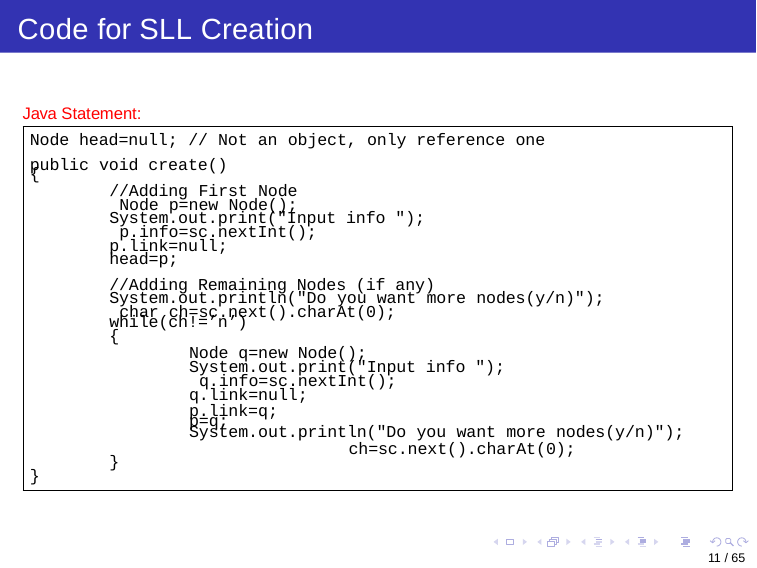

# Code for SLL Creation
Java Statement:
Node head=null; // Not an object, only reference one  public void create()
{
//Adding First Node  Node p=new Node();
System.out.print("Input info ");  p.info=sc.nextInt();  p.link=null;
head=p;
//Adding Remaining Nodes (if any)  System.out.println("Do you want more nodes(y/n)");  char ch=sc.next().charAt(0);
while(ch!=’n’)
{
Node q=new Node();  System.out.print("Input info ");  q.info=sc.nextInt();  q.link=null;

p.link=q;
p=q;
System.out.println("Do you want more nodes(y/n)");
ch=sc.next().charAt(0);
}
}

11 / 65